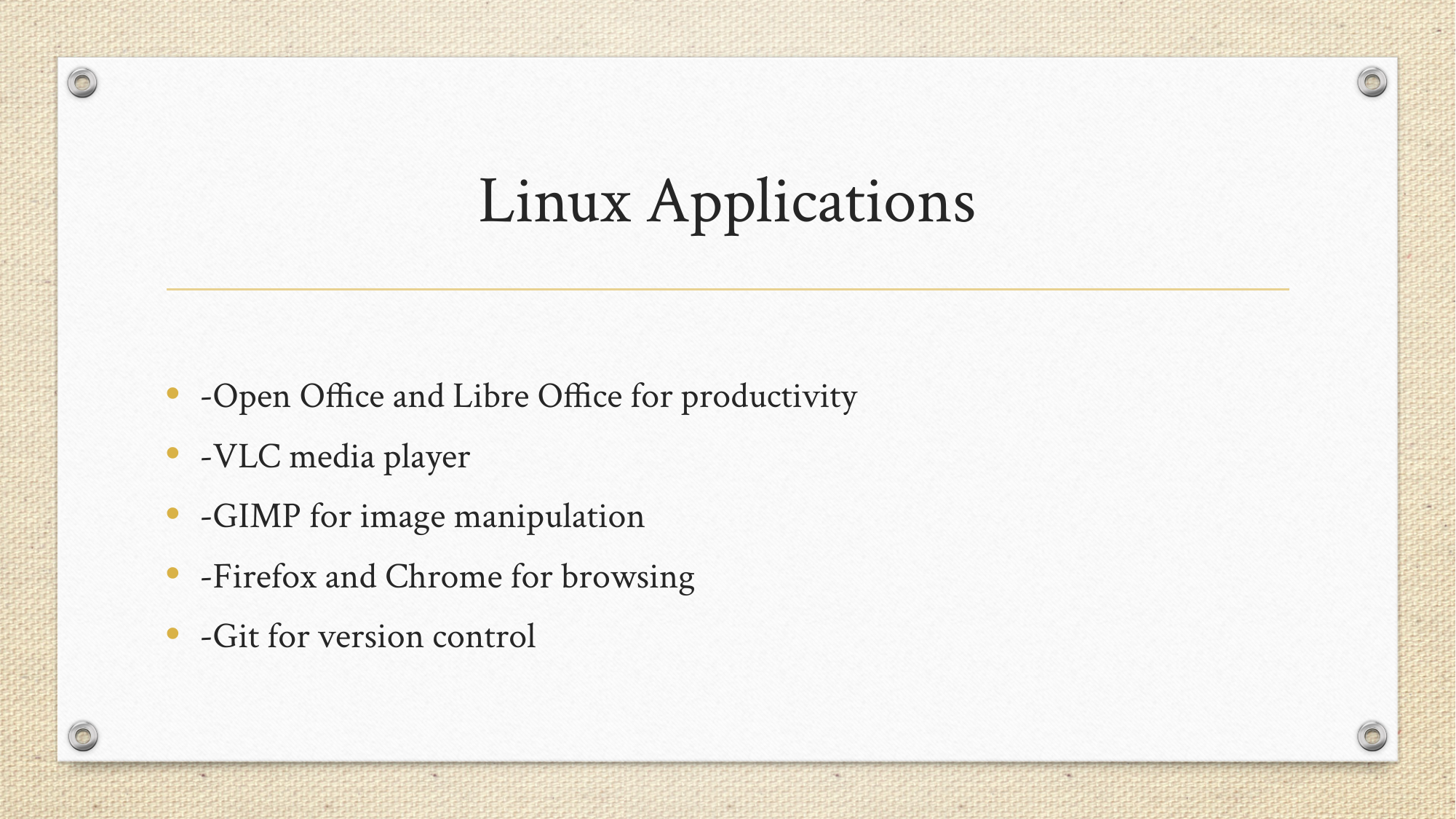

# Linux Applications

-Open Office and Libre Office for productivity
-VLC media player
-GIMP for image manipulation
-Firefox and Chrome for browsing
-Git for version control